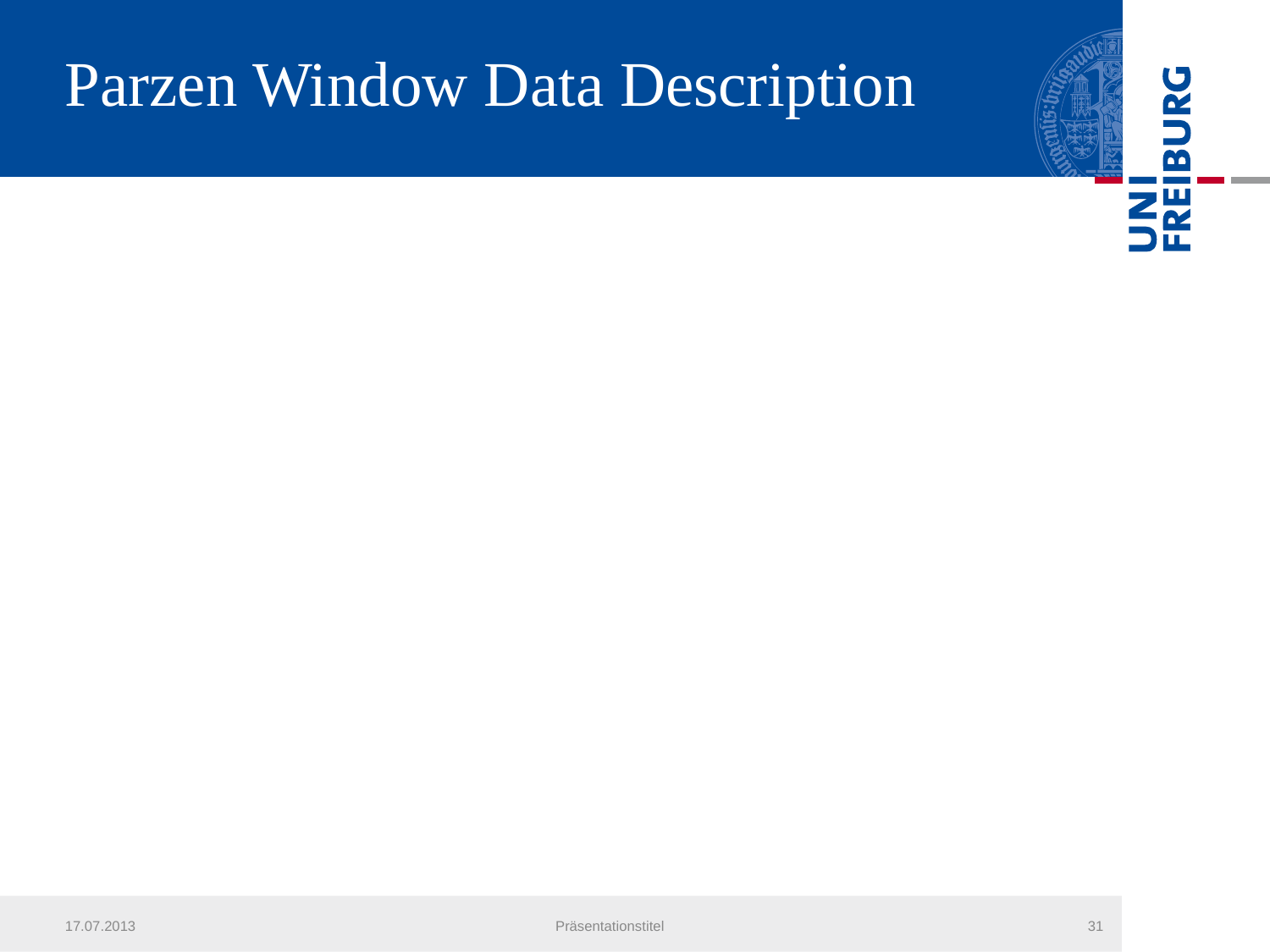

# Parzen Window Data Description

17.07.2013
Präsentationstitel
31